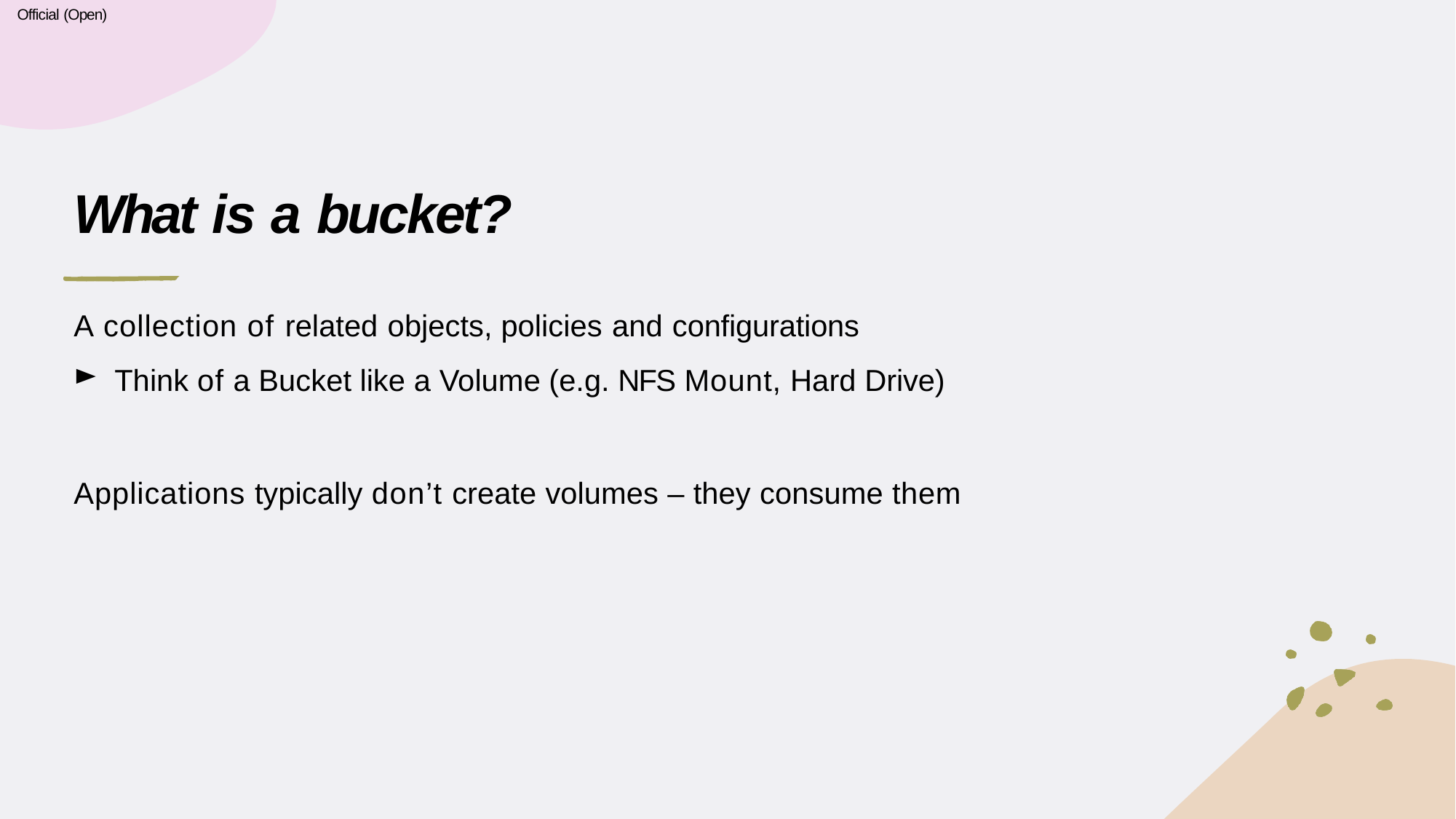

Official (Open)
# What is a bucket?

A collection of related objects, policies and configurations
Think of a Bucket like a Volume (e.g. NFS Mount, Hard Drive)

Applications typically don’t create volumes – they consume them